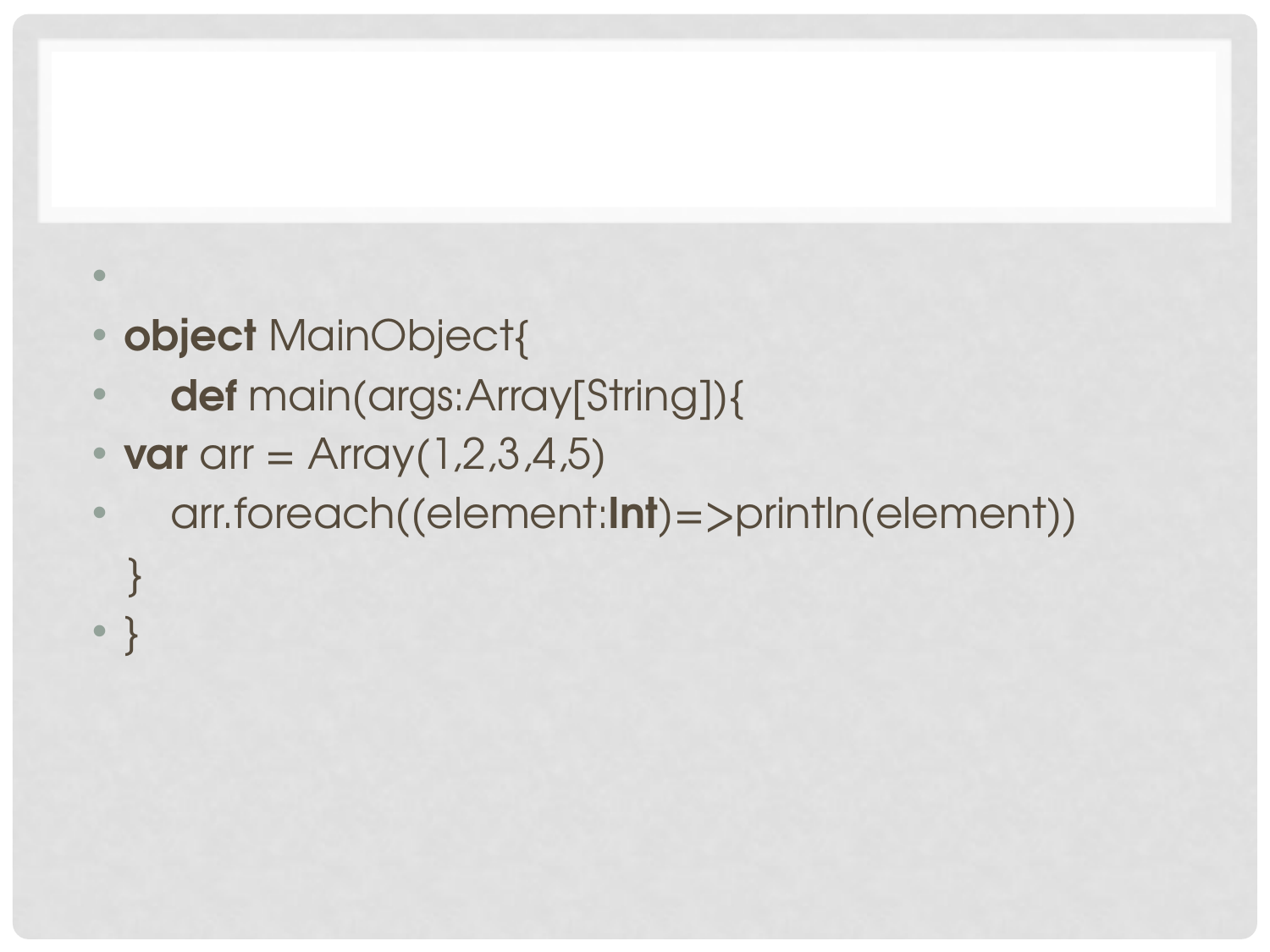

#

object MainObject{
    def main(args:Array[String]){
var arr = Array(1,2,3,4,5)
    arr.foreach((element:Int)=>println(element))
   }
}